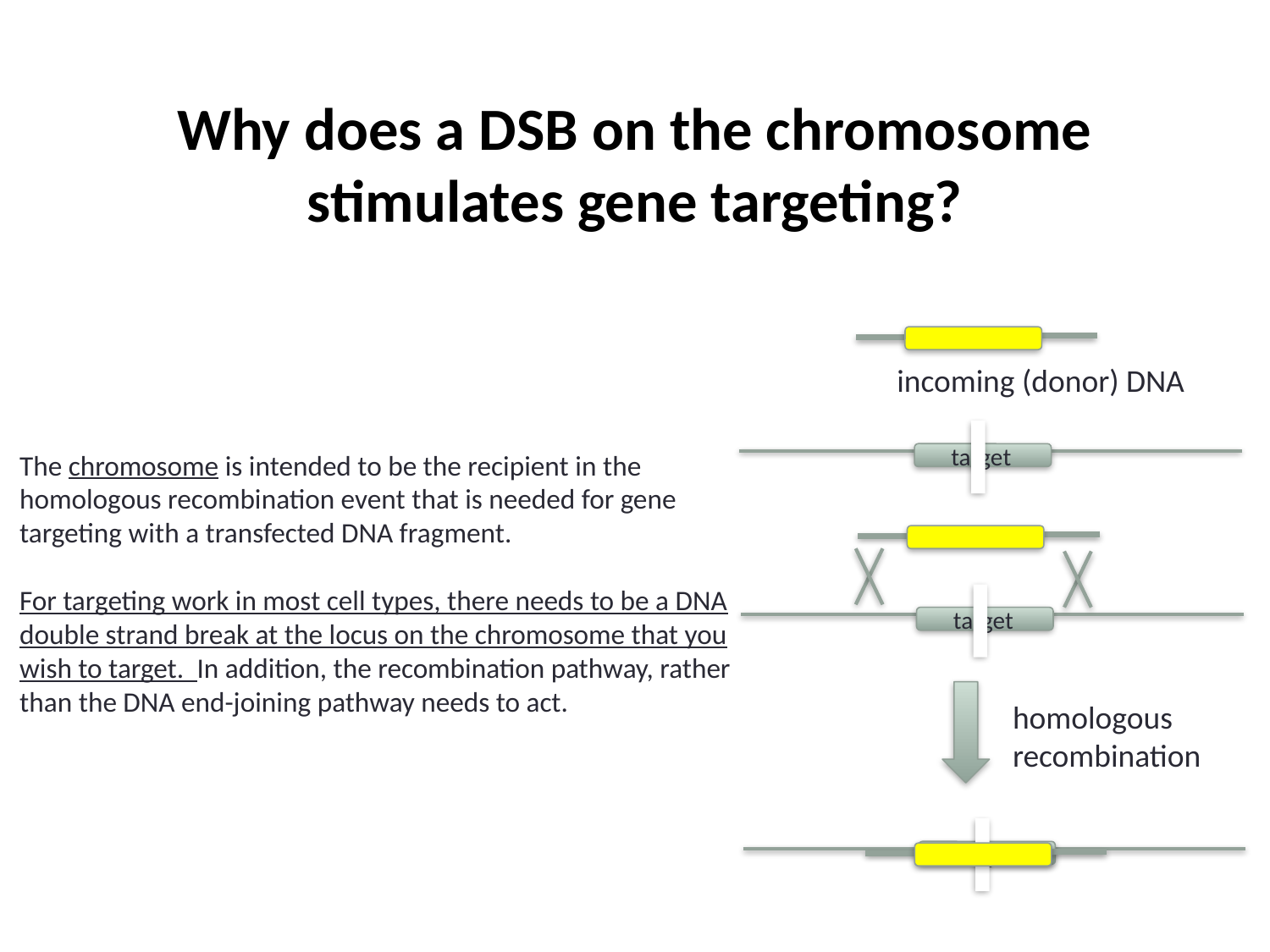

# Why does a DSB on the chromosome stimulates gene targeting?

incoming (donor) DNA

target
The chromosome is intended to be the recipient in the homologous recombination event that is needed for gene targeting with a transfected DNA fragment.

For targeting work in most cell types, there needs to be a DNA double strand break at the locus on the chromosome that you wish to target.  In addition, the recombination pathway, rather than the DNA end-joining pathway needs to act.

target

homologous
recombination

target